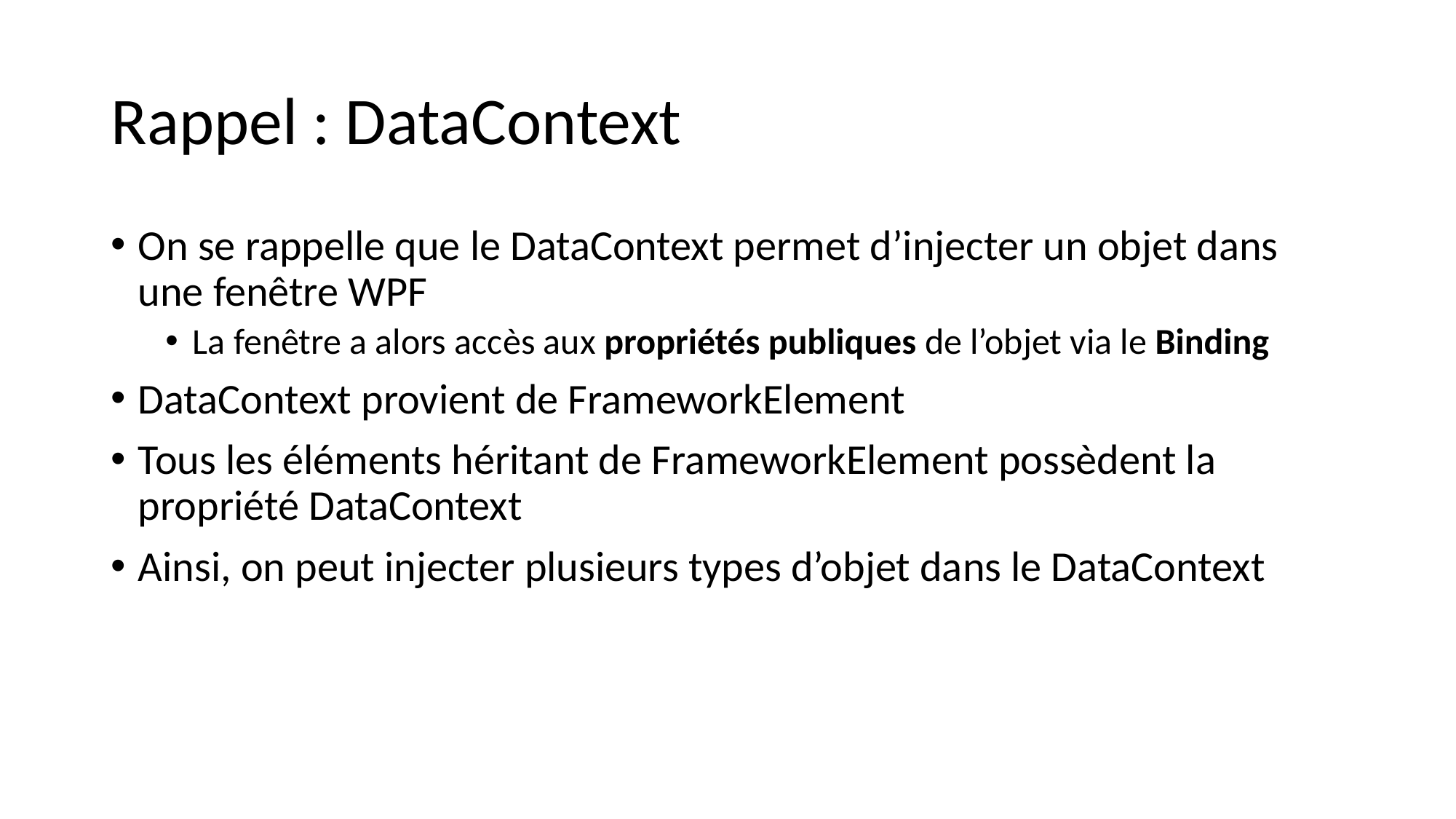

# Rappel : DataContext
On se rappelle que le DataContext permet d’injecter un objet dans une fenêtre WPF
La fenêtre a alors accès aux propriétés publiques de l’objet via le Binding
DataContext provient de FrameworkElement
Tous les éléments héritant de FrameworkElement possèdent la propriété DataContext
Ainsi, on peut injecter plusieurs types d’objet dans le DataContext